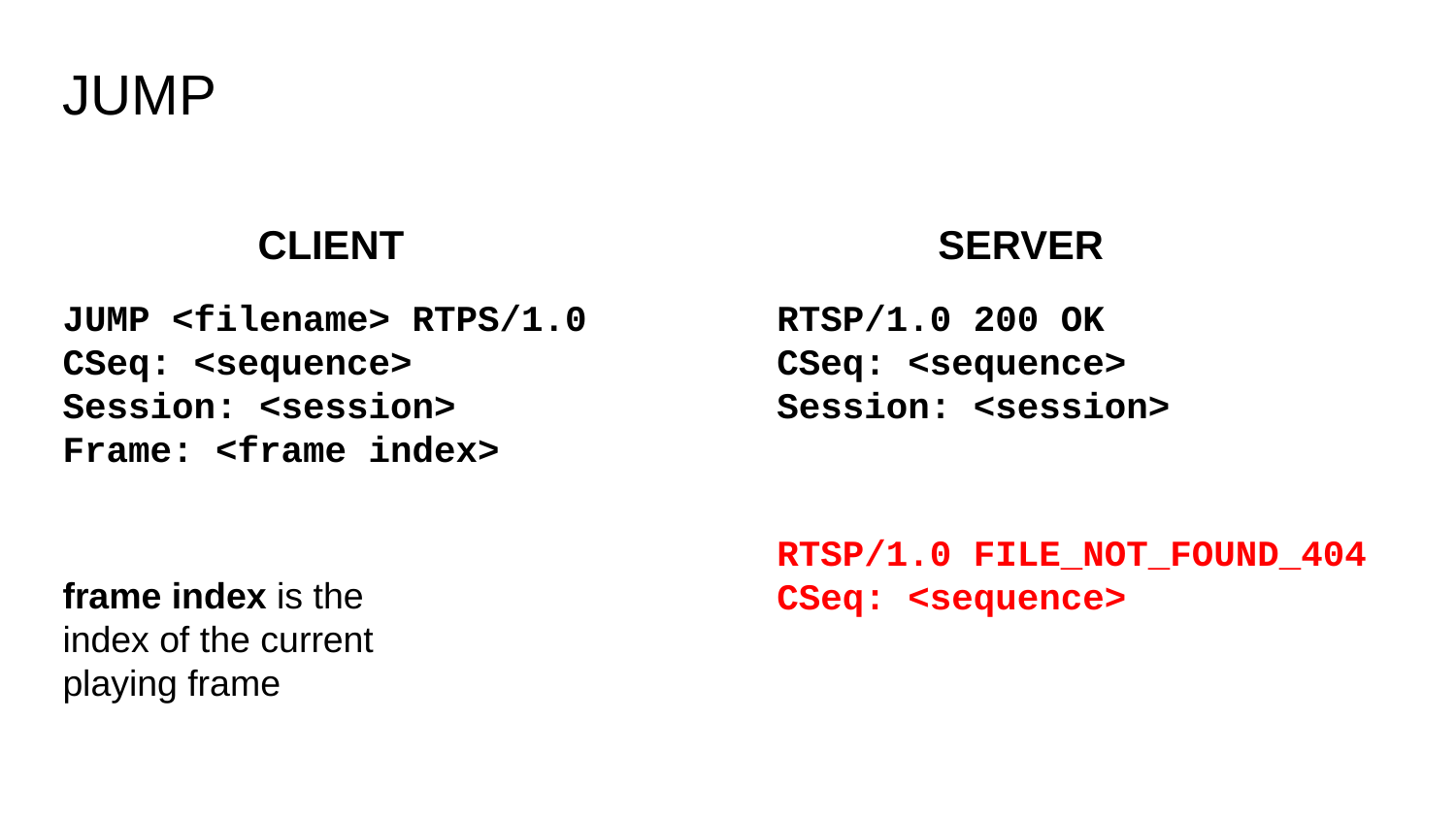

# JUMP
CLIENT
SERVER
JUMP <filename> RTPS/1.0
CSeq: <sequence>
Session: <session>
Frame: <frame index>
RTSP/1.0 200 OK
CSeq: <sequence>
Session: <session>
RTSP/1.0 FILE_NOT_FOUND_404
CSeq: <sequence>
frame index is the index of the current playing frame